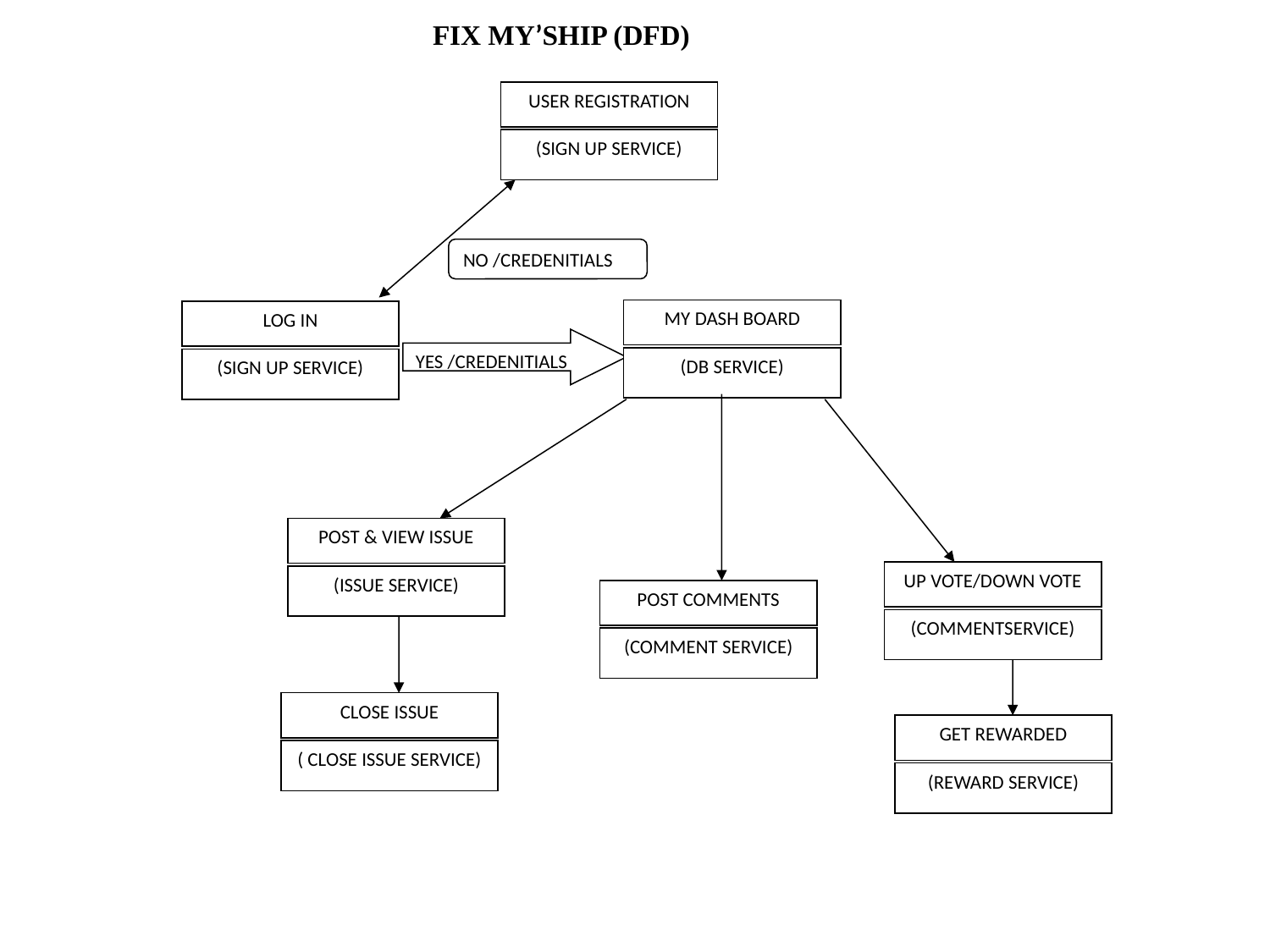

FIX MY’SHIP (DFD)

USER REGISTRATION
(SIGN UP SERVICE)
NO /CREDENITIALS

MY DASH BOARD
LOG IN
YES /CREDENITIALS
(DB SERVICE)
(SIGN UP SERVICE)

POST & VIEW ISSUE
UP VOTE/DOWN VOTE
(ISSUE SERVICE)
POST COMMENTS
(COMMENTSERVICE)

(COMMENT SERVICE)

CLOSE ISSUE
GET REWARDED
( CLOSE ISSUE SERVICE)
(REWARD SERVICE)